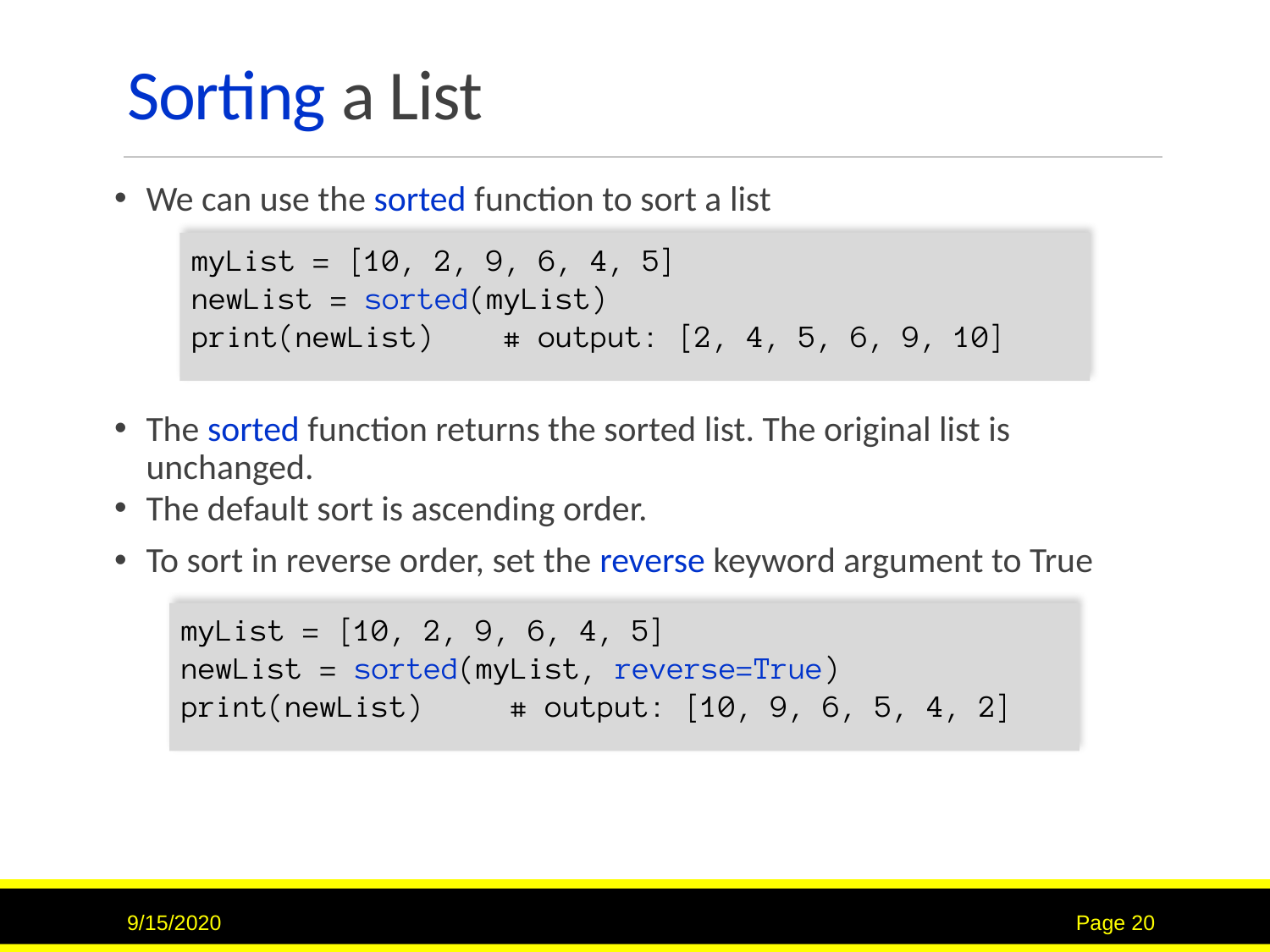

# Sorting a List
We can use the sorted function to sort a list

The sorted function returns the sorted list. The original list is unchanged.
The default sort is ascending order.
To sort in reverse order, set the reverse keyword argument to True
myList = [10, 2, 9, 6, 4, 5]
newList = sorted(myList)
print(newList)    # output: [2, 4, 5, 6, 9, 10]
myList = [10, 2, 9, 6, 4, 5]
newList = sorted(myList, reverse=True)
print(newList)     # output: [10, 9, 6, 5, 4, 2]
9/15/2020
Page 20